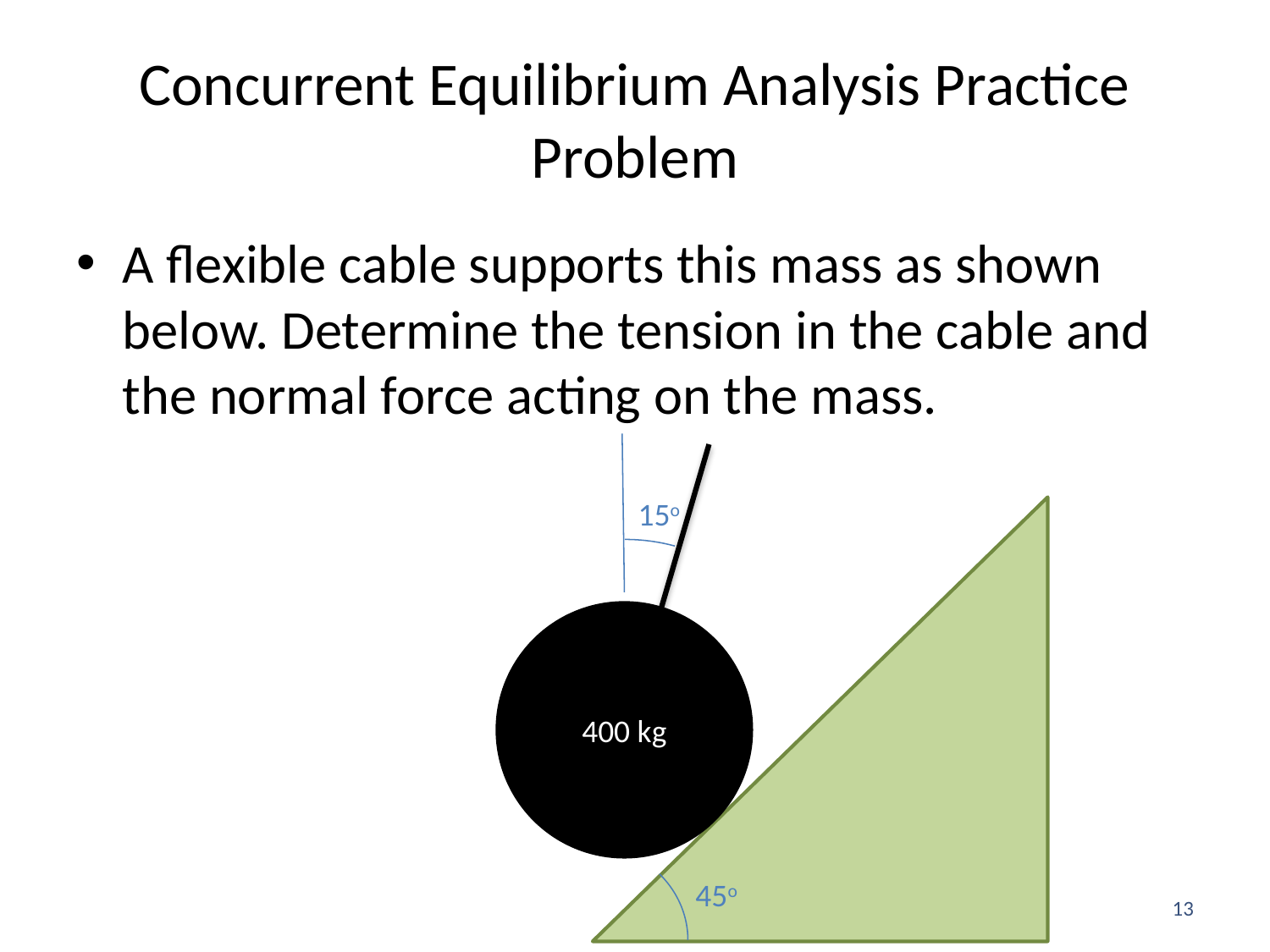

# Concurrent Equilibrium Analysis Practice Problem
A flexible cable supports this mass as shown below. Determine the tension in the cable and the normal force acting on the mass.
15o

400 kg

45o
13